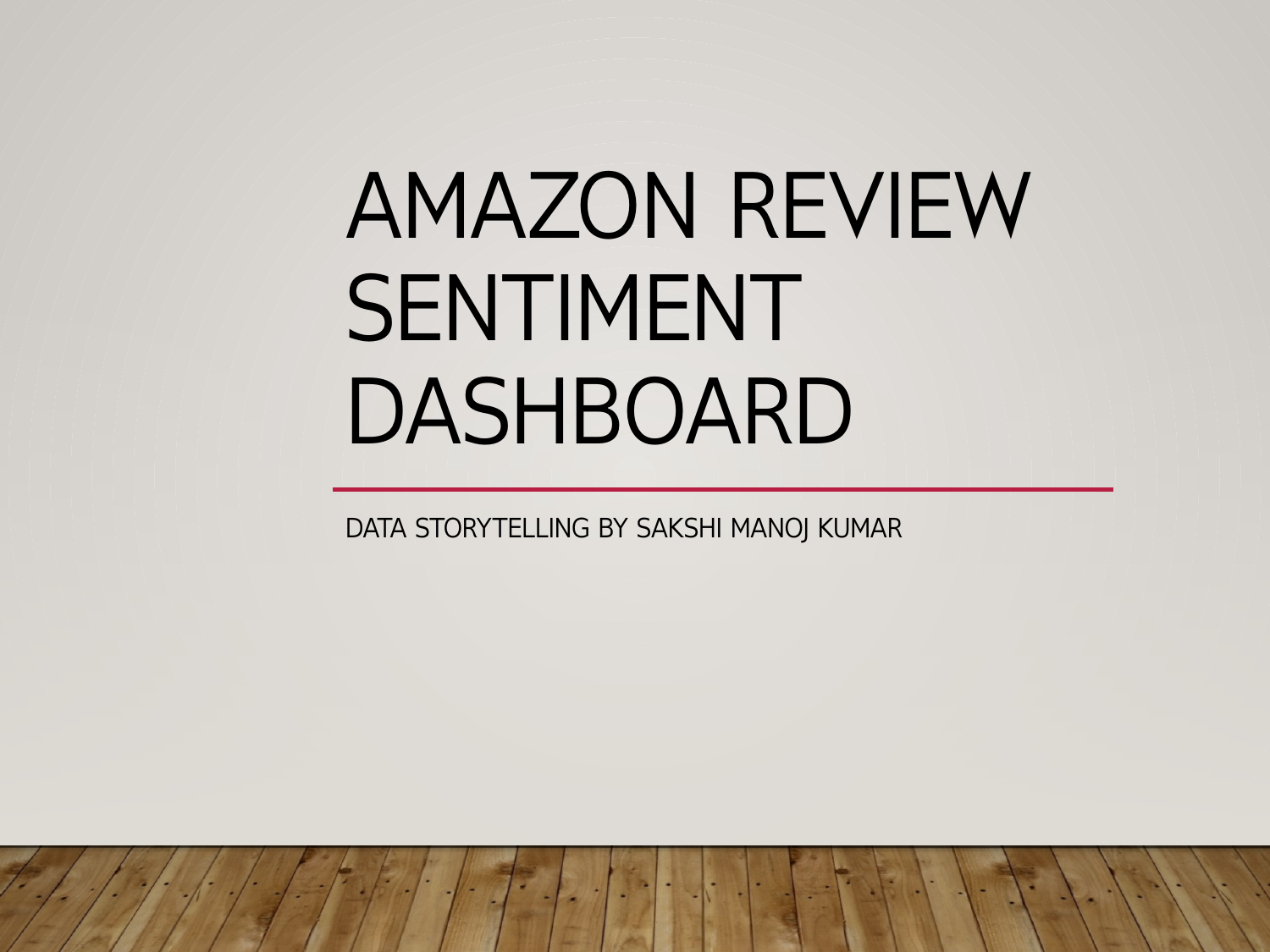

# Amazon Review Sentiment Dashboard
Data Storytelling by Sakshi Manoj Kumar